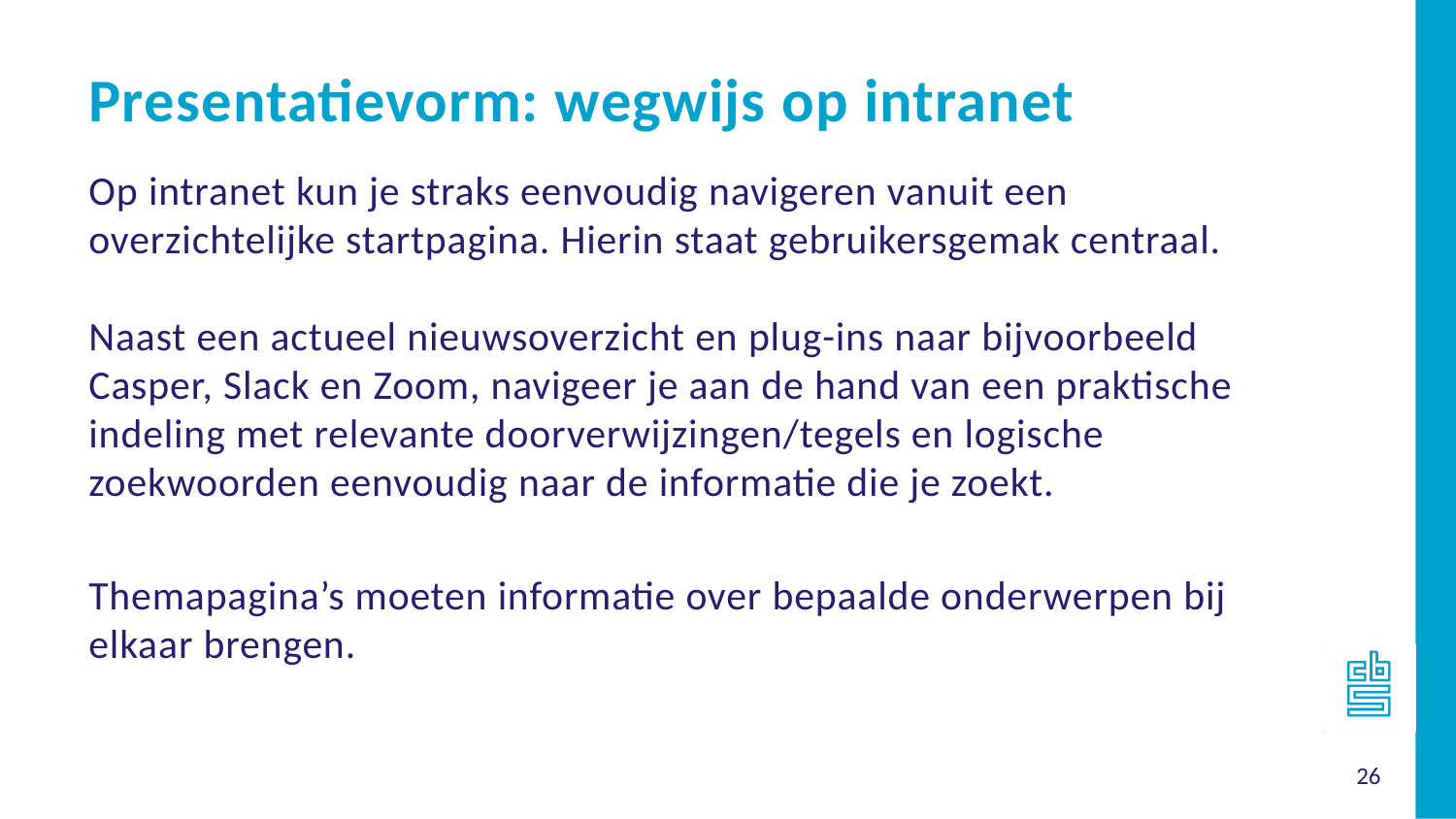

Presentatievorm: wegwijs op intranet
Op intranet kun je straks eenvoudig navigeren vanuit een overzichtelijke startpagina. Hierin staat gebruikersgemak centraal.
Naast een actueel nieuwsoverzicht en plug-ins naar bijvoorbeeld Casper, Slack en Zoom, navigeer je aan de hand van een praktische indeling met relevante doorverwijzingen/tegels en logische zoekwoorden eenvoudig naar de informatie die je zoekt.

Themapagina’s moeten informatie over bepaalde onderwerpen bij elkaar brengen.
26